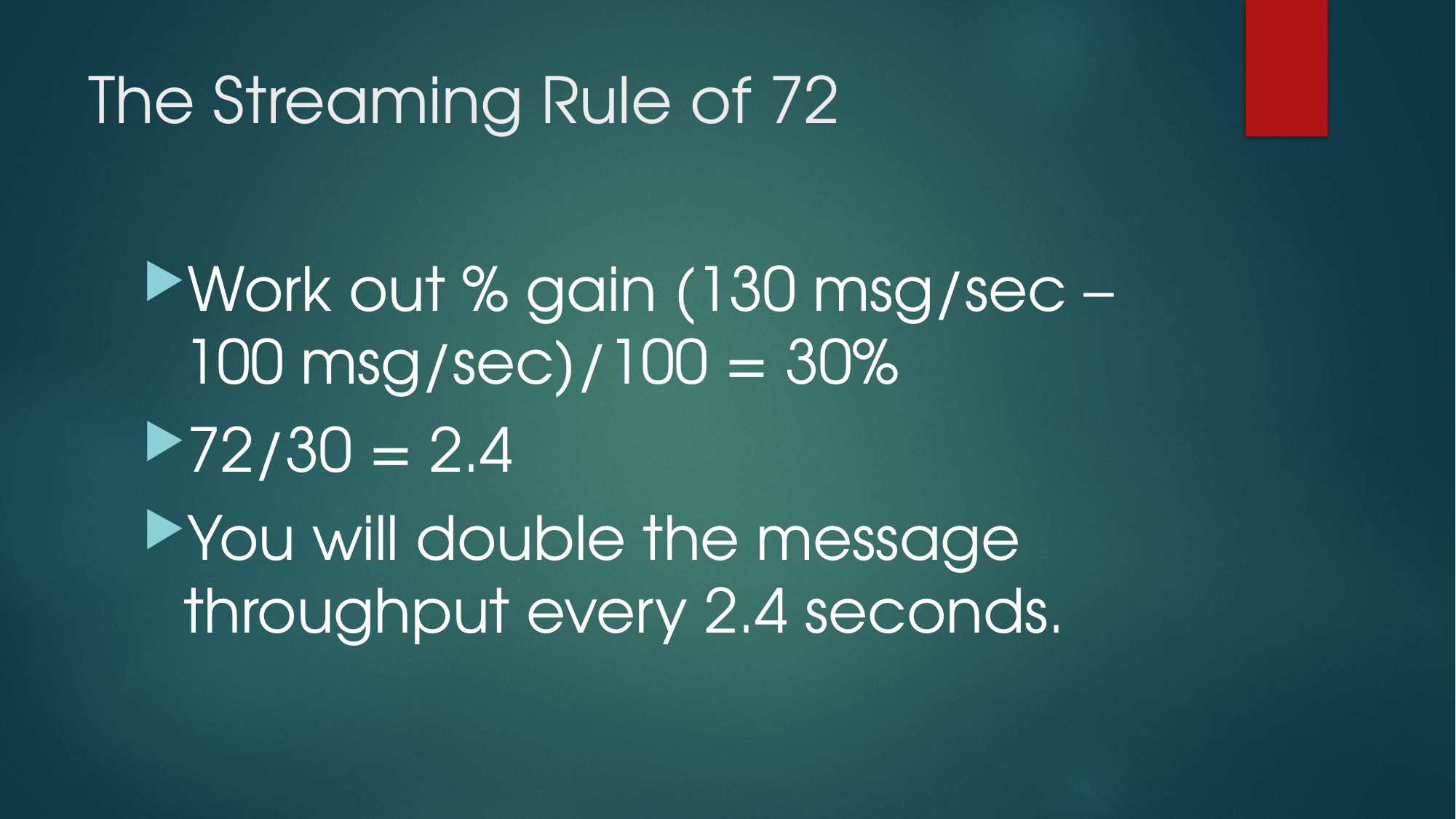

# The Streaming Rule of 72
Work out % gain (130 msg/sec – 100 msg/sec)/100 = 30%
72/30 = 2.4
You will double the message throughput every 2.4 seconds.